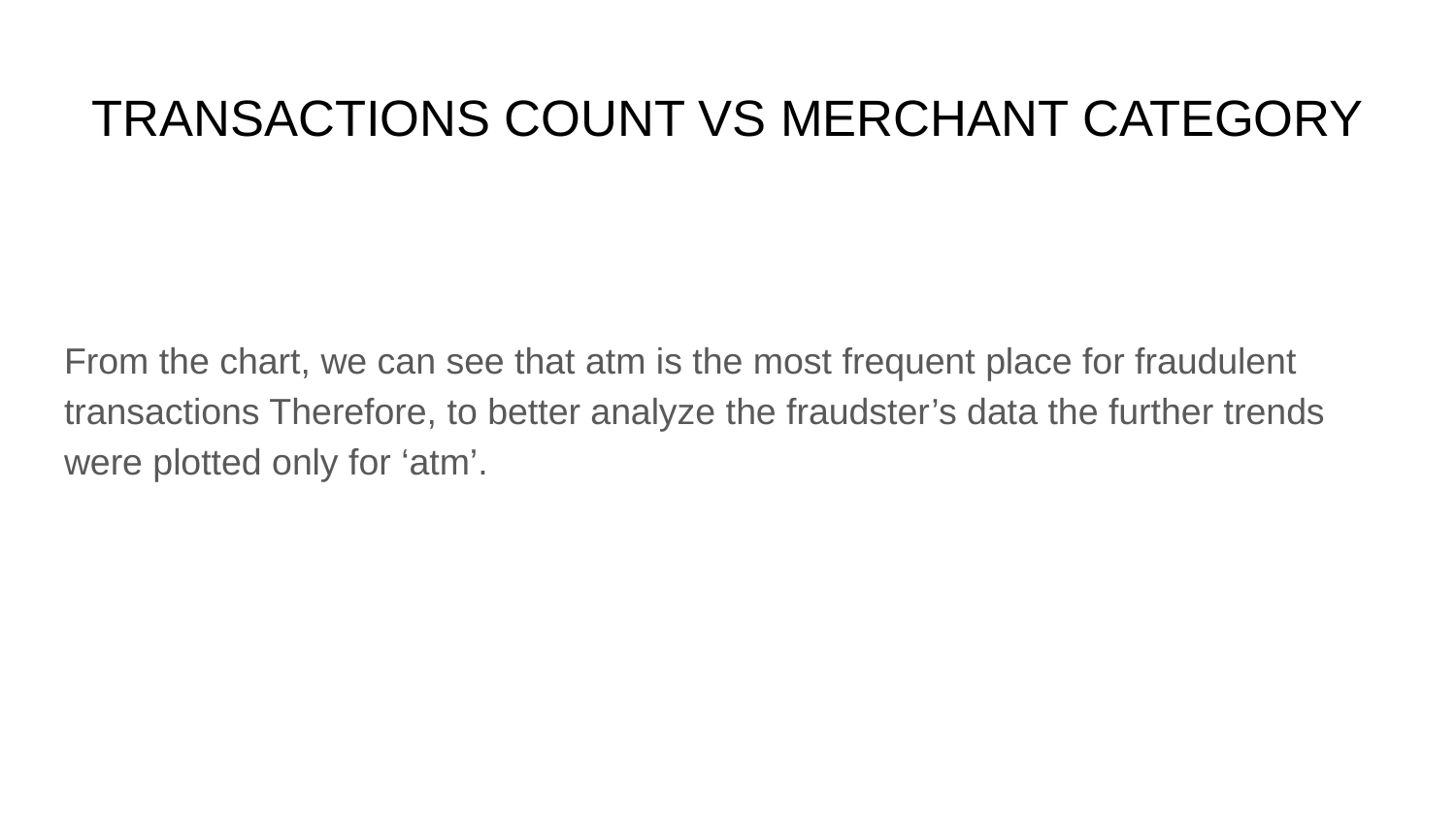

# TRANSACTIONS COUNT VS MERCHANT CATEGORY
From the chart, we can see that atm is the most frequent place for fraudulent transactions Therefore, to better analyze the fraudster’s data the further trends were plotted only for ‘atm’.